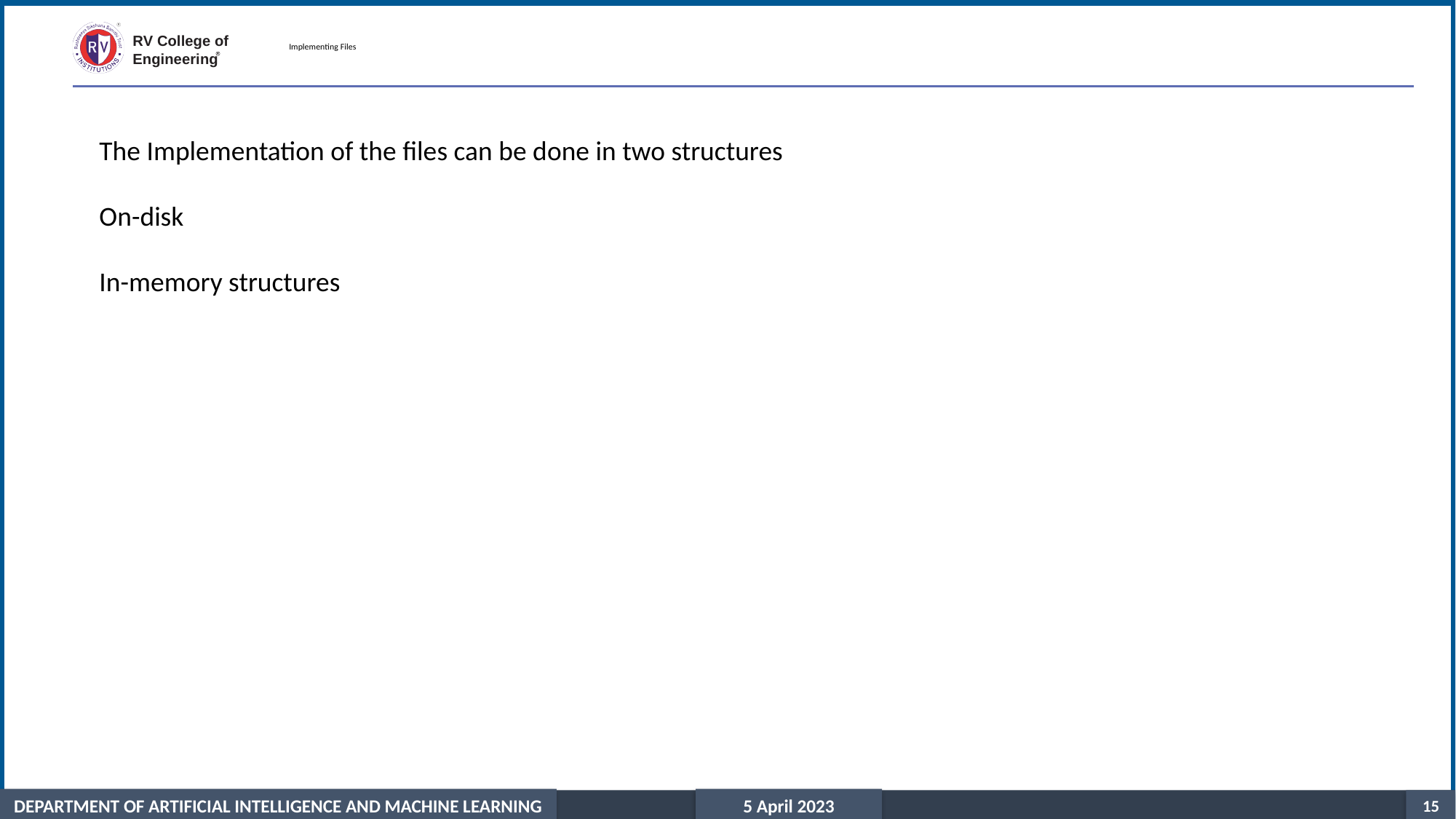

# Implementing Files

The Implementation of the files can be done in two structures

On-disk

In-memory structures